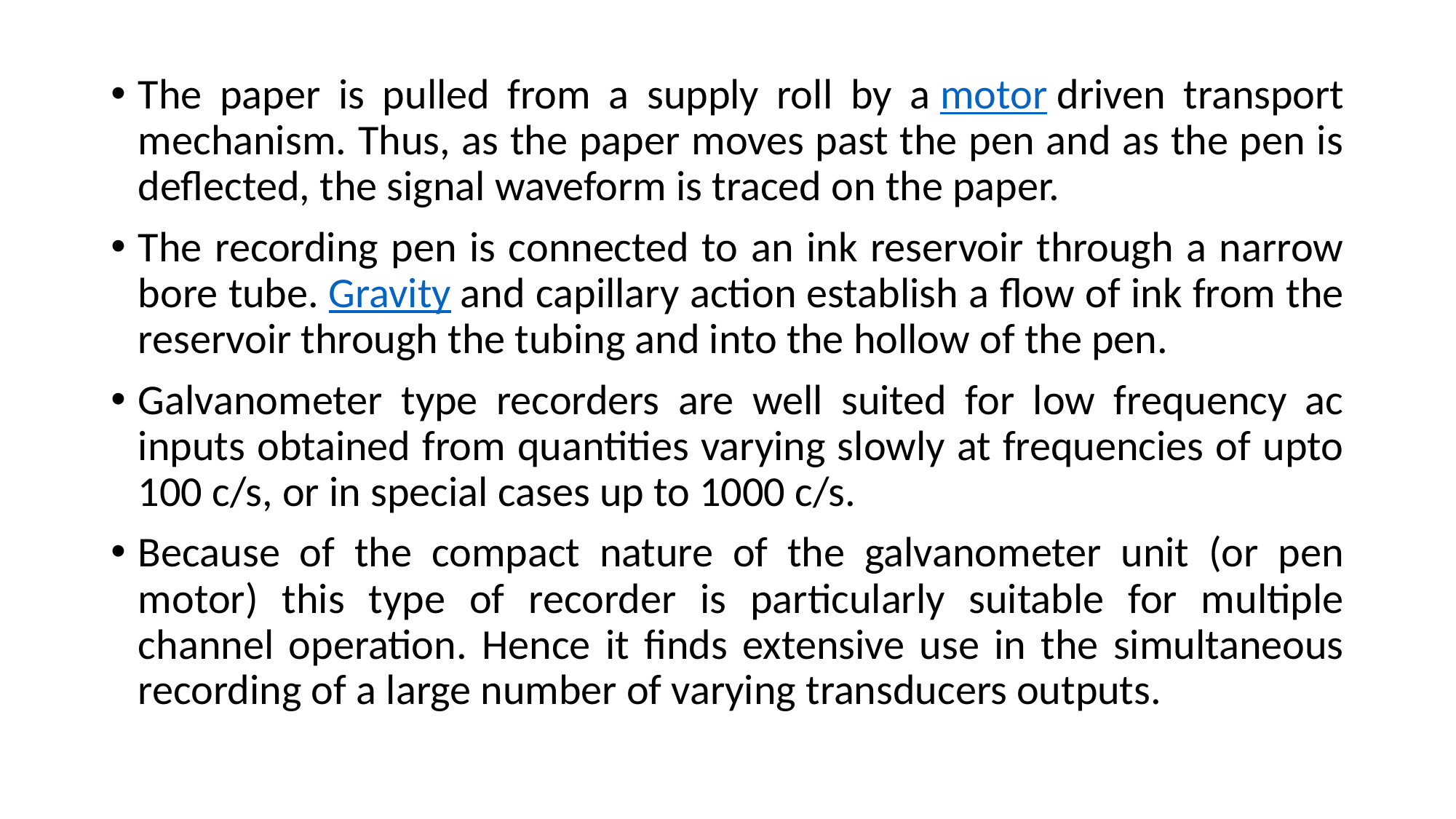

The paper is pulled from a supply roll by a motor driven transport mechanism. Thus, as the paper moves past the pen and as the pen is deflected, the signal waveform is traced on the paper.
The recording pen is connected to an ink reservoir through a narrow bore tube. Gravity and capillary action establish a flow of ink from the reservoir through the tubing and into the hollow of the pen.
Galvanometer type recorders are well suited for low frequency ac inputs obtained from quantities varying slowly at frequencies of upto 100 c/s, or in special cases up to 1000 c/s.
Because of the compact nature of the galvanometer unit (or pen motor) this type of recorder is particularly suitable for multiple channel operation. Hence it finds extensive use in the simultaneous recording of a large number of varying transducers outputs.